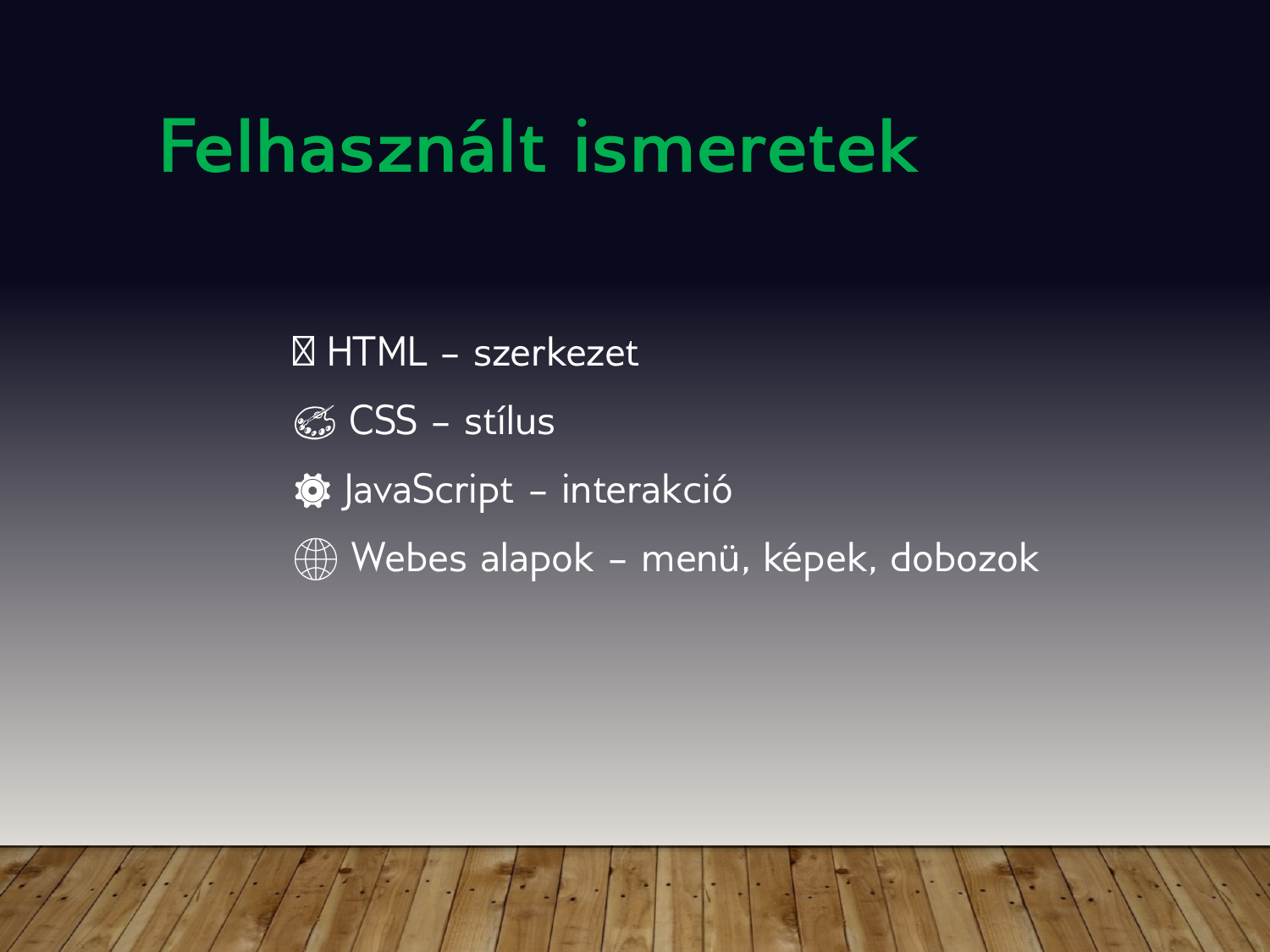

Felhasznált ismeretek

🧱 HTML – szerkezet
🎨 CSS – stílus
⚙️ JavaScript – interakció
🌐 Webes alapok – menü, képek, dobozok